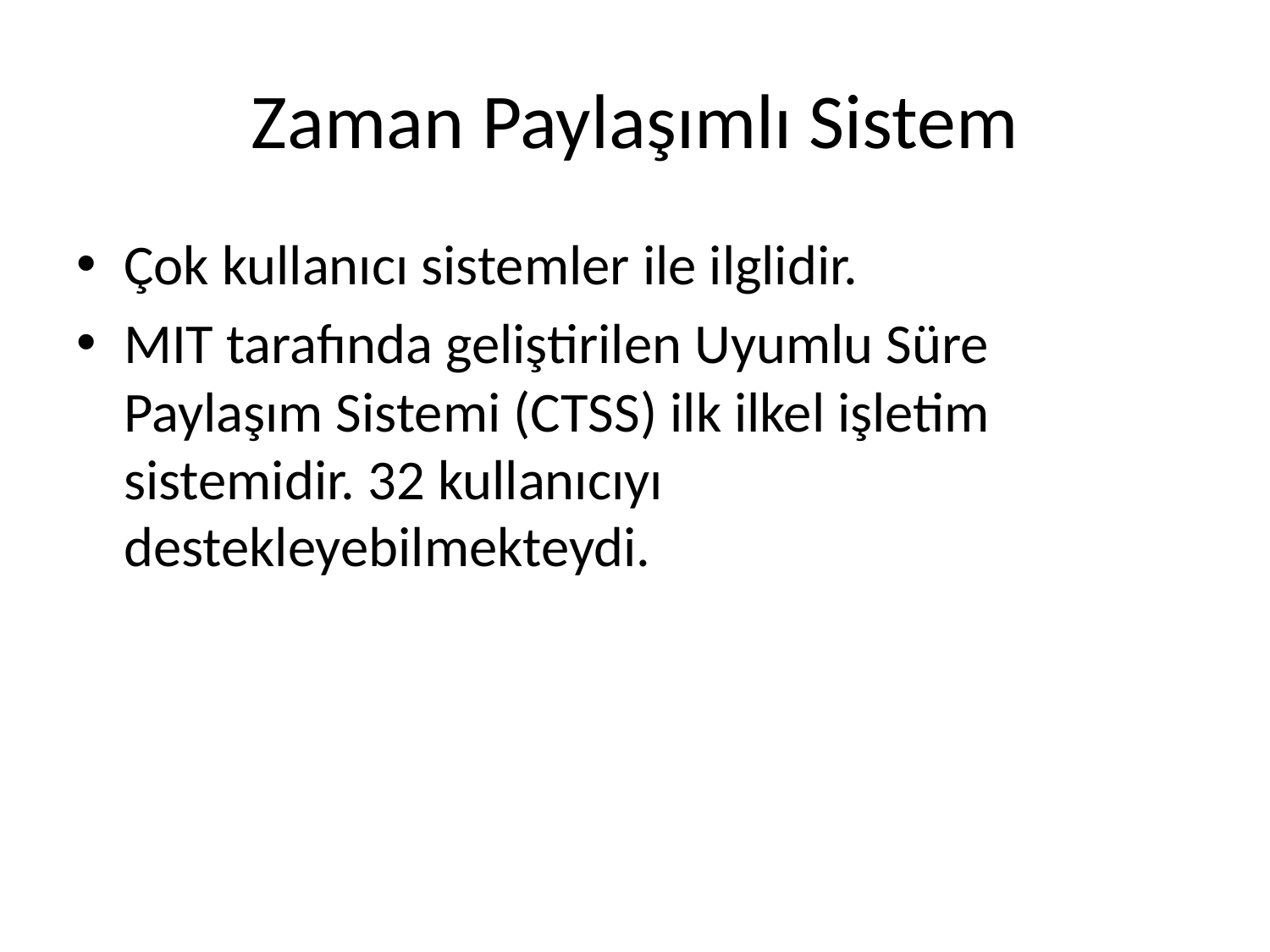

# Zaman Paylaşımlı Sistem
Çok kullanıcı sistemler ile ilglidir.
MIT tarafında geliştirilen Uyumlu Süre Paylaşım Sistemi (CTSS) ilk ilkel işletim sistemidir. 32 kullanıcıyı destekleyebilmekteydi.